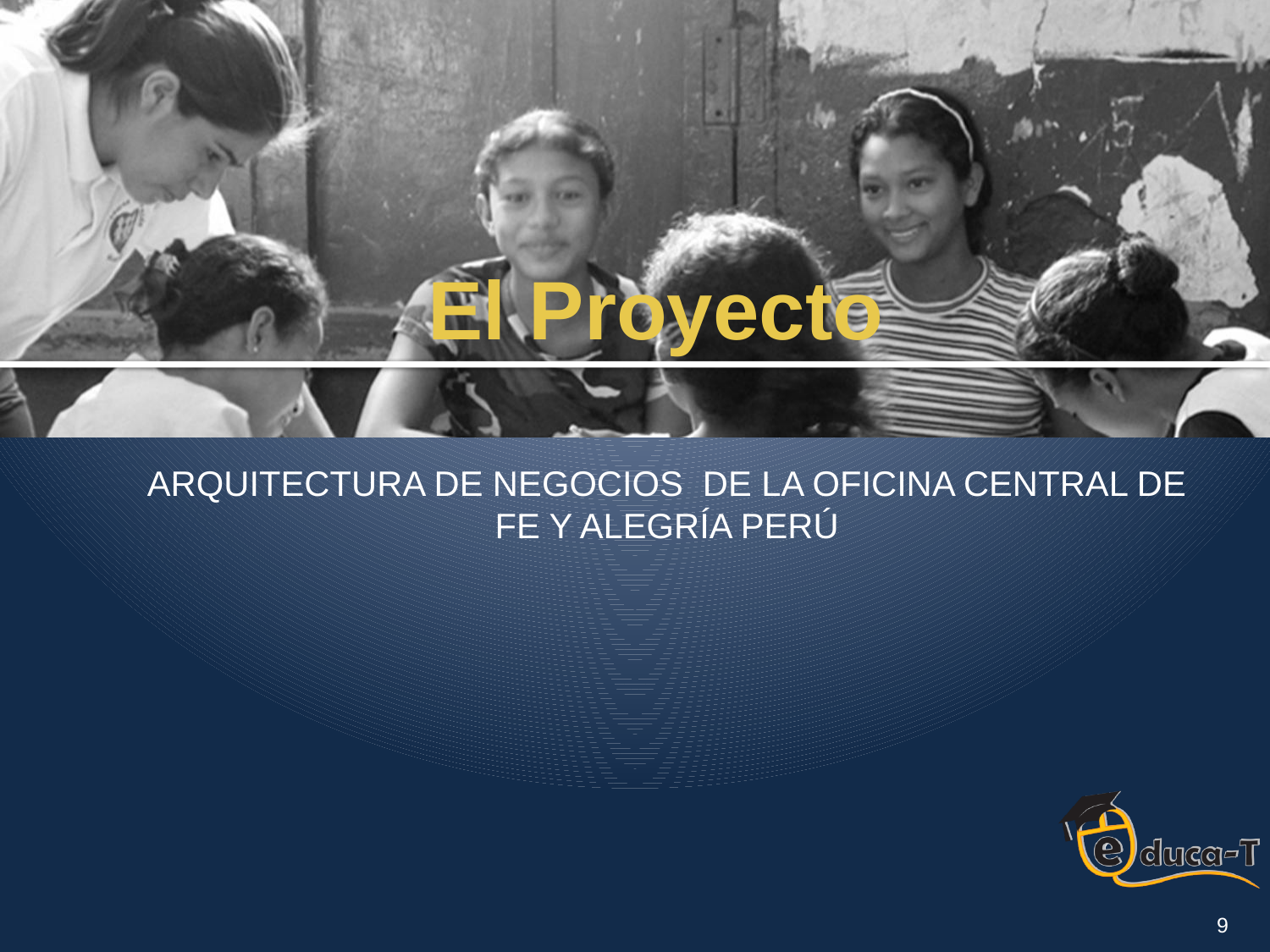

# El Proyecto
ARQUITECTURA DE NEGOCIOS  DE LA OFICINA CENTRAL DE FE Y ALEGRÍA PERÚ
9